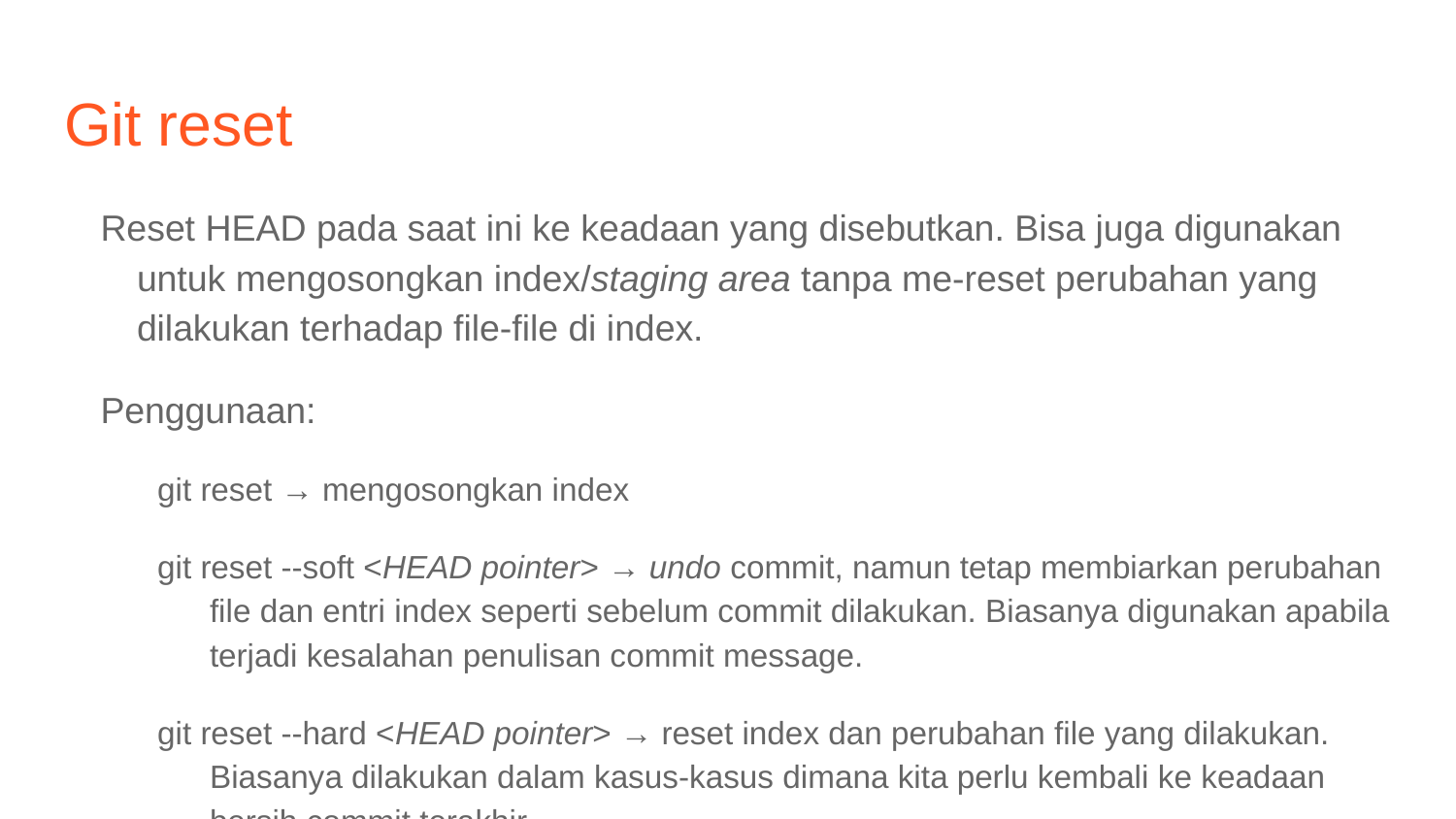

# Git reset
Reset HEAD pada saat ini ke keadaan yang disebutkan. Bisa juga digunakan untuk mengosongkan index/staging area tanpa me-reset perubahan yang dilakukan terhadap file-file di index.
Penggunaan:
git reset → mengosongkan index
git reset --soft <HEAD pointer> → undo commit, namun tetap membiarkan perubahan file dan entri index seperti sebelum commit dilakukan. Biasanya digunakan apabila terjadi kesalahan penulisan commit message.
git reset --hard <HEAD pointer> → reset index dan perubahan file yang dilakukan. Biasanya dilakukan dalam kasus-kasus dimana kita perlu kembali ke keadaan bersih commit terakhir.
Penggunaan HEAD pointer: HEAD adalah posisi commit saat ini, HEAD^ adalah posisi satu commit sebelum ini, HEAD~2 adalah posisi dua commit sebelum ini, dst.